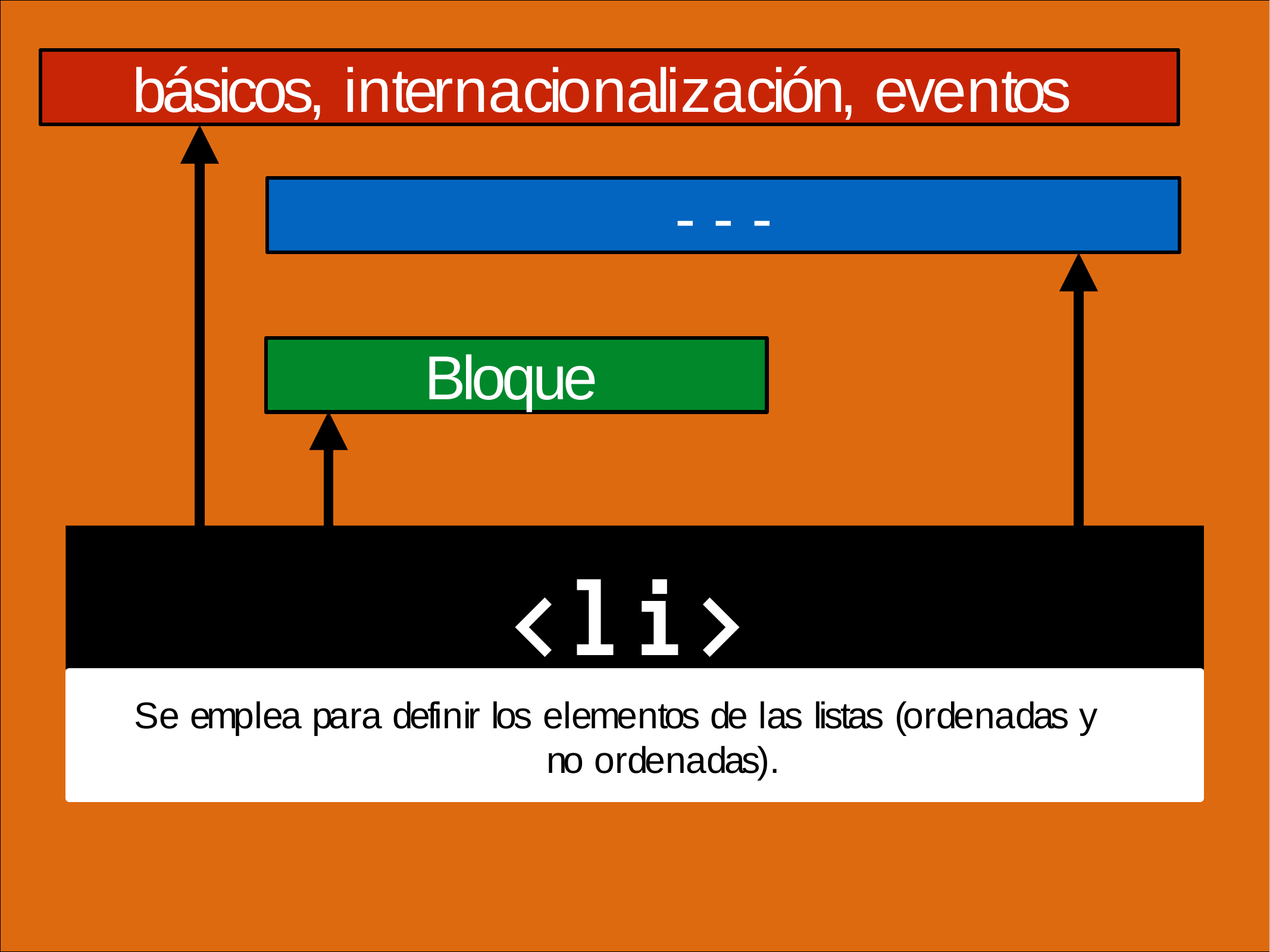

básicos, internacionalización, eventos

- - -

Bloque

<li>

Se emplea para definir los elementos de las listas (ordenadas y no ordenadas).